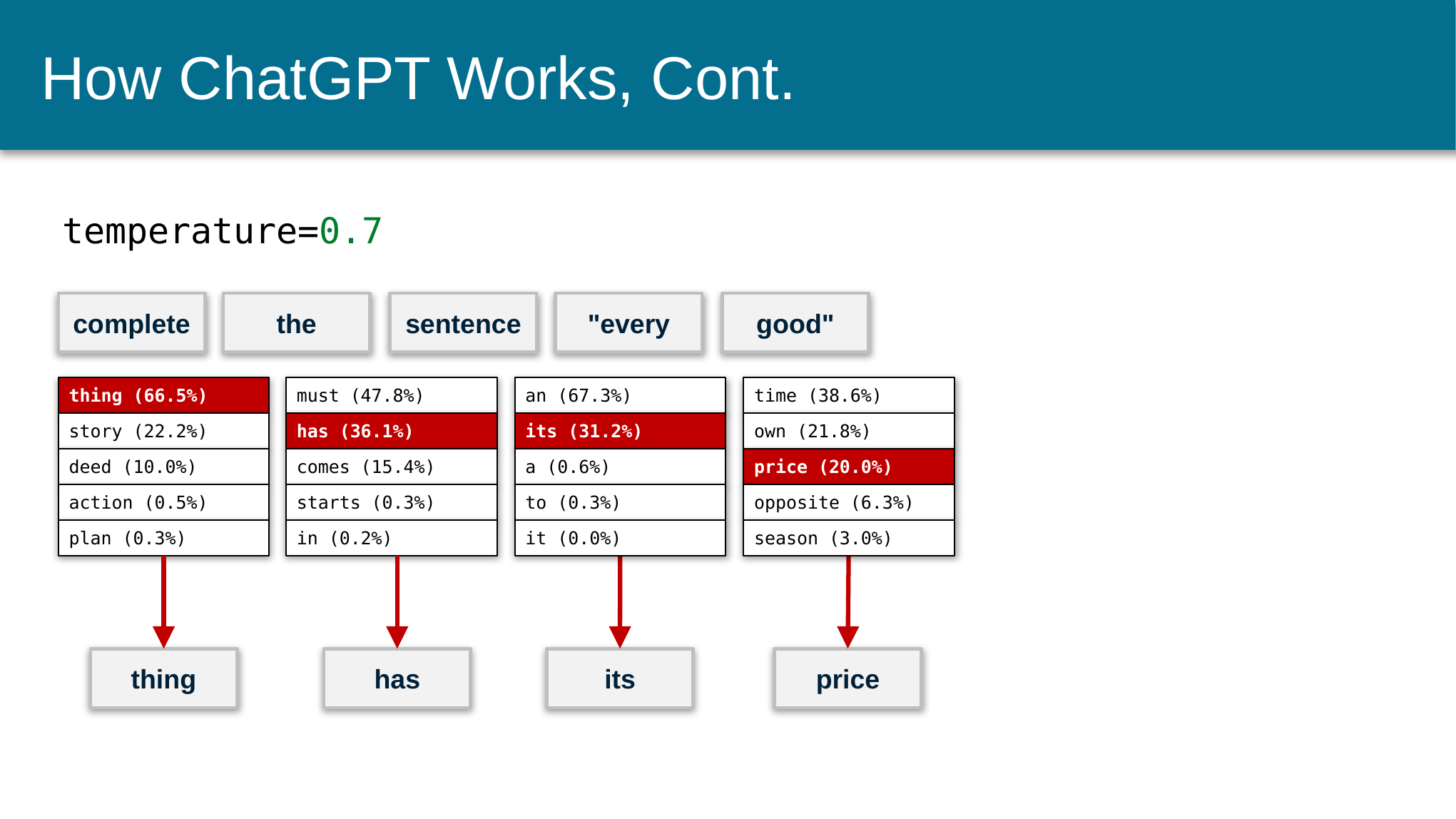

# How ChatGPT Works, Cont.
temperature=0.7
complete
the
sentence
"every
good"
thing (66.5%)
story (22.2%)
deed (10.0%)
action (0.5%)
plan (0.3%)
must (47.8%)
has (36.1%)
comes (15.4%)
starts (0.3%)
in (0.2%)
an (67.3%)
its (31.2%)
a (0.6%)
to (0.3%)
it (0.0%)
time (38.6%)
own (21.8%)
price (20.0%)
opposite (6.3%)
season (3.0%)
thing
has
its
price